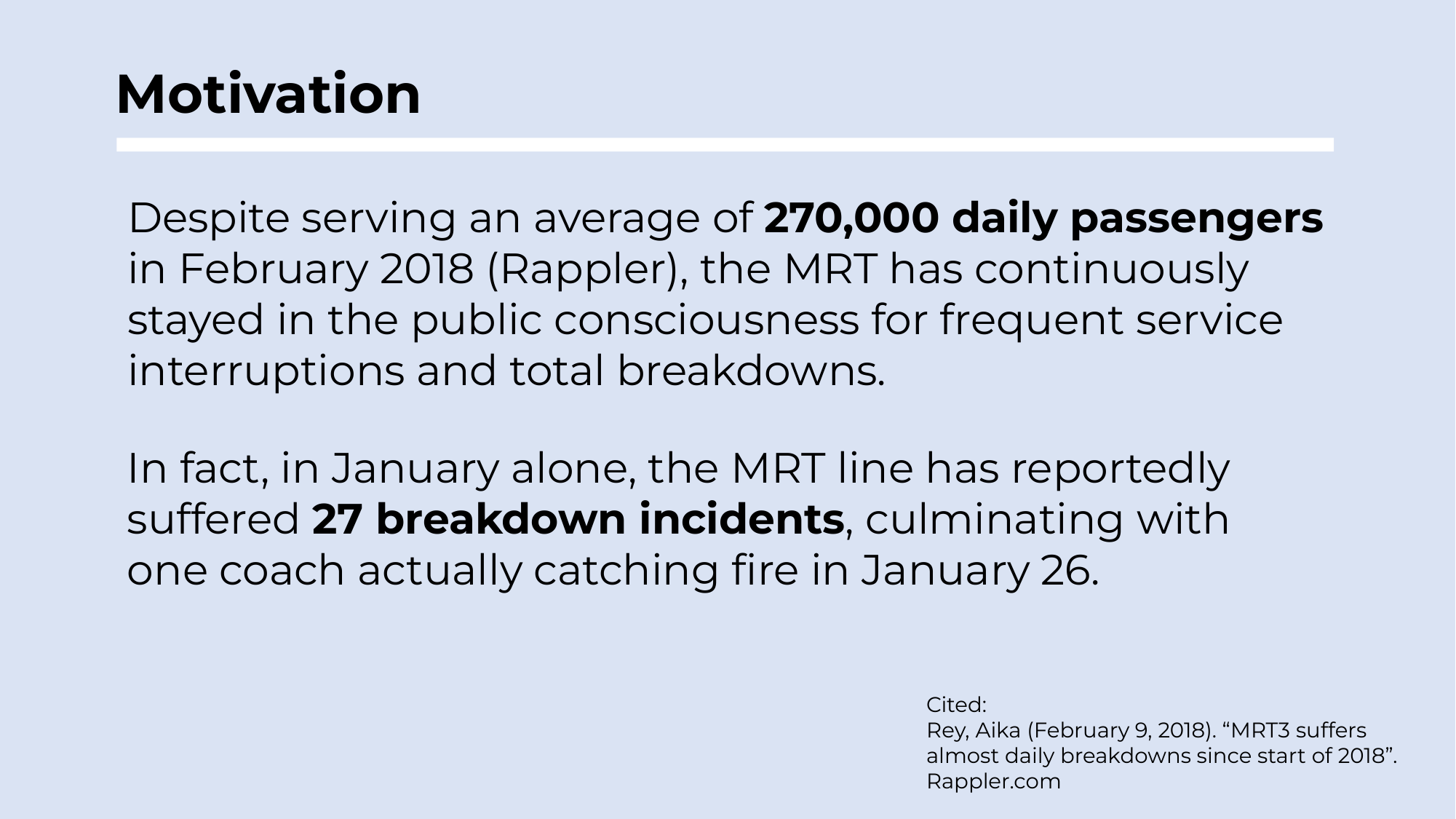

Motivation

Despite serving an average of 270,000 daily passengers in February 2018 (Rappler), the MRT has continuously stayed in the public consciousness for frequent service interruptions and total breakdowns.
In fact, in January alone, the MRT line has reportedly suffered 27 breakdown incidents, culminating with one coach actually catching fire in January 26.
Cited:
Rey, Aika (February 9, 2018). “MRT3 suffers almost daily breakdowns since start of 2018”. Rappler.com